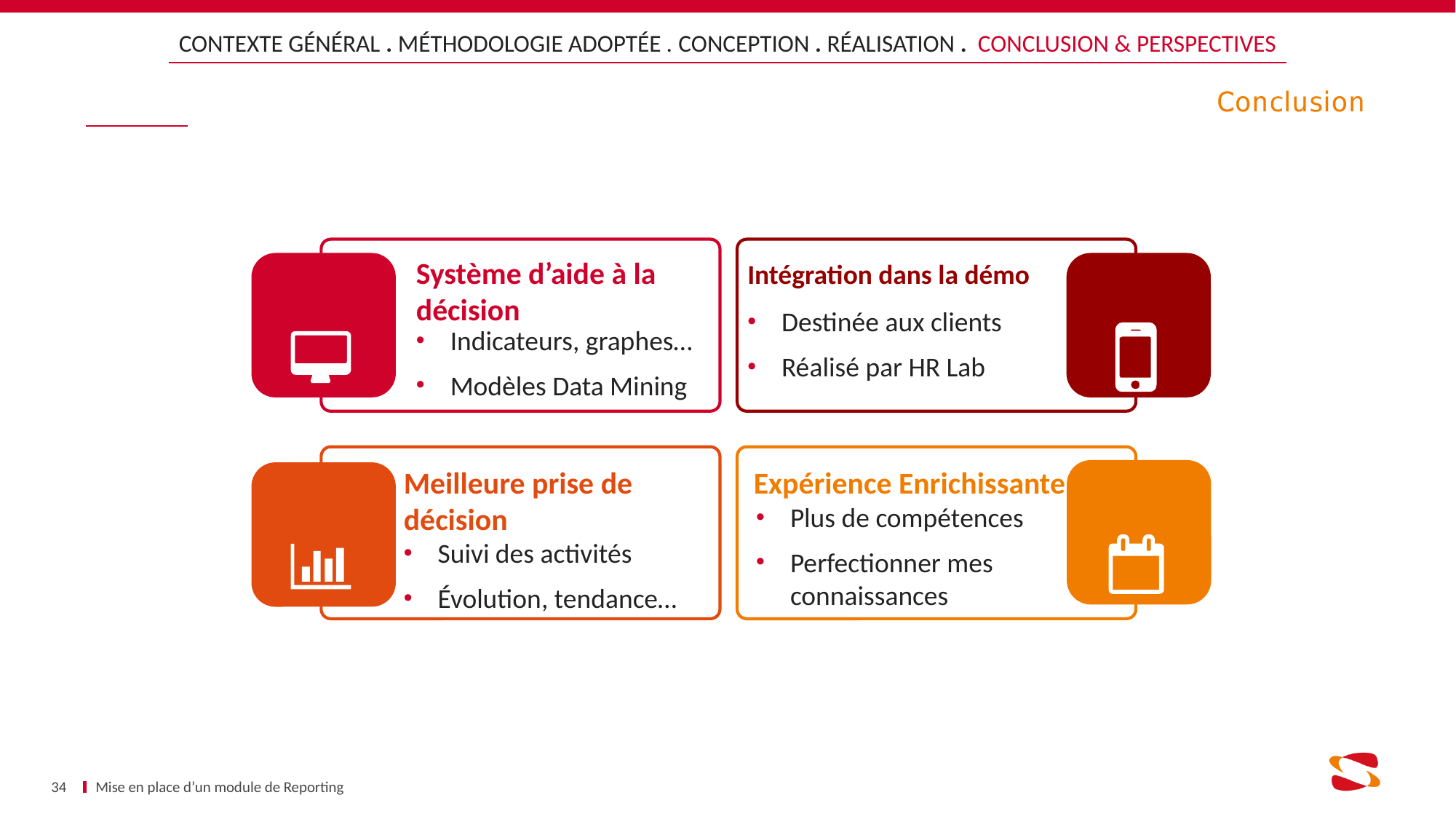

CONTEXTE GÉNÉRAL . MÉTHODOLOGIE ADOPTÉE . CONCEPTION . RÉALISATION .  CONCLUSION & PERSPECTIVES
Conclusion
Système d’aide à la décision
Intégration dans la démo
Destinée aux clients
Réalisé par HR Lab

Indicateurs, graphes…
Modèles Data Mining

Meilleure prise de décision
Expérience Enrichissante
Plus de compétences
Perfectionner mes connaissances

Suivi des activités
Évolution, tendance…

34
Mise en place d’un module de Reporting